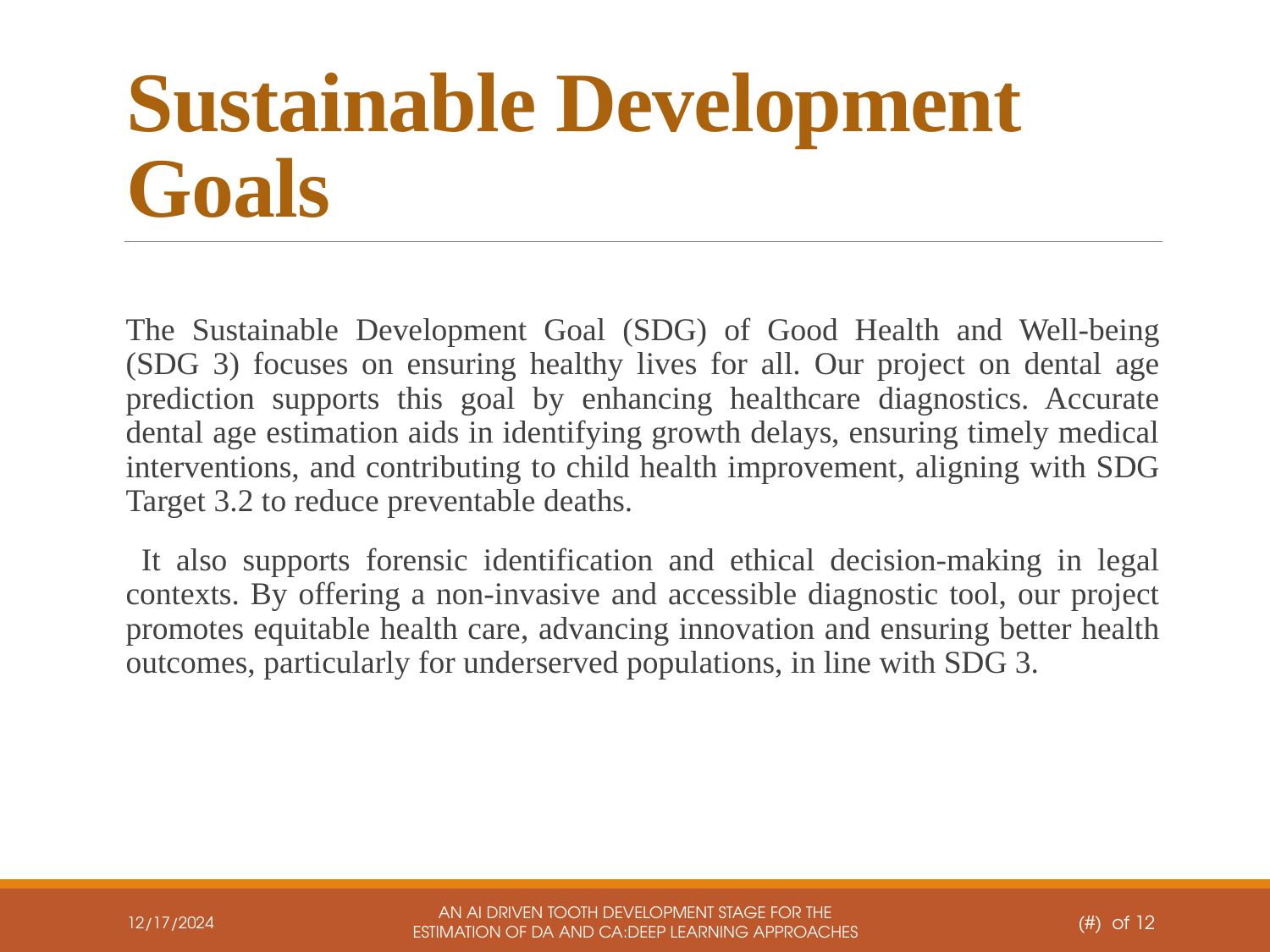

# Sustainable Development Goals
The Sustainable Development Goal (SDG) of Good Health and Well-being (SDG 3) focuses on ensuring healthy lives for all. Our project on dental age prediction supports this goal by enhancing healthcare diagnostics. Accurate dental age estimation aids in identifying growth delays, ensuring timely medical interventions, and contributing to child health improvement, aligning with SDG Target 3.2 to reduce preventable deaths.
 It also supports forensic identification and ethical decision-making in legal contexts. By offering a non-invasive and accessible diagnostic tool, our project promotes equitable health care, advancing innovation and ensuring better health outcomes, particularly for underserved populations, in line with SDG 3.
12/17/2024
AN AI DRIVEN TOOTH DEVELOPMENT STAGE FOR THE ESTIMATION OF DA AND CA:DEEP LEARNING APPROACHES
(#)  of 12